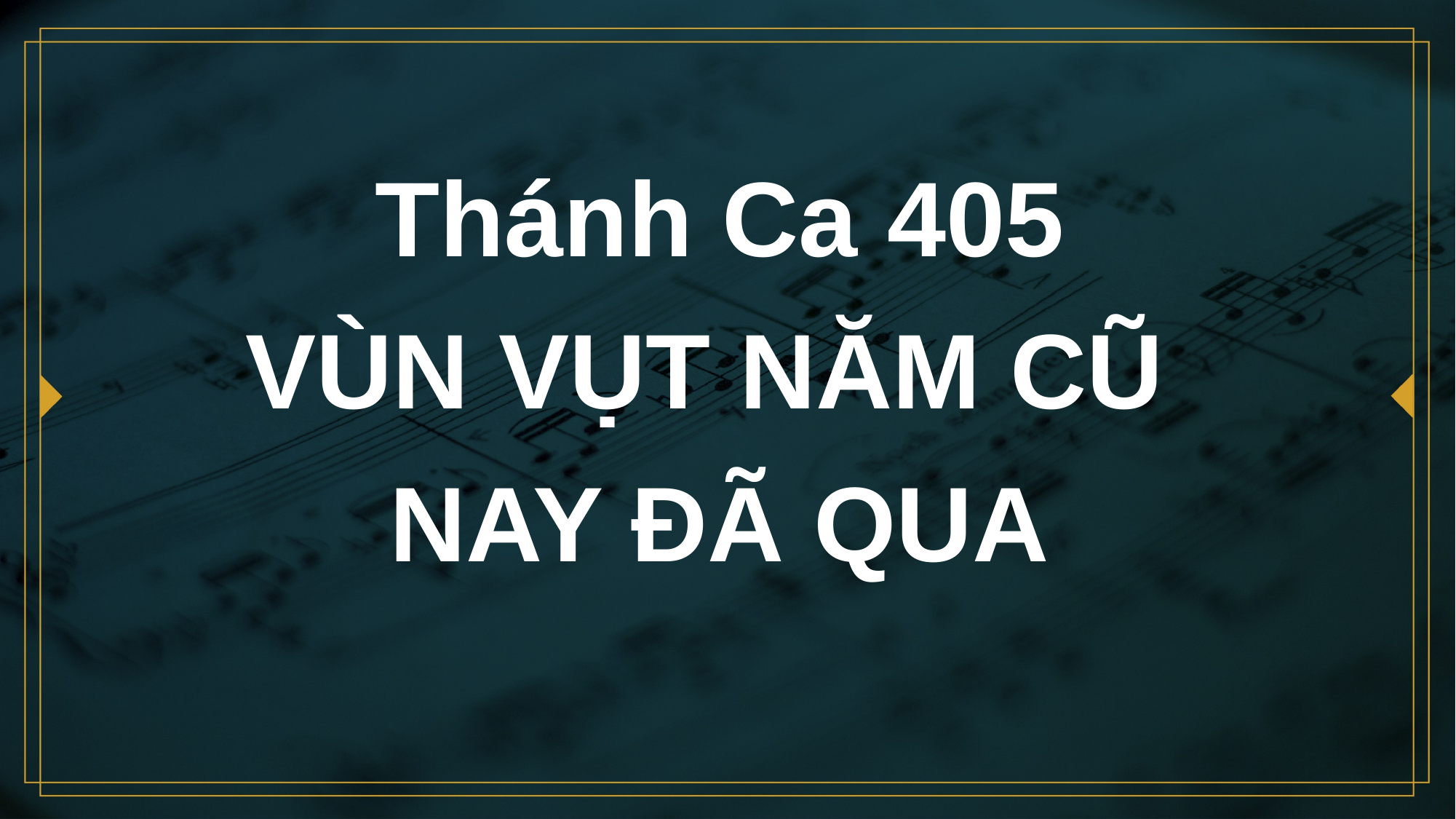

# Thánh Ca 405 VÙN VỤT NĂM CŨ NAY ĐÃ QUA